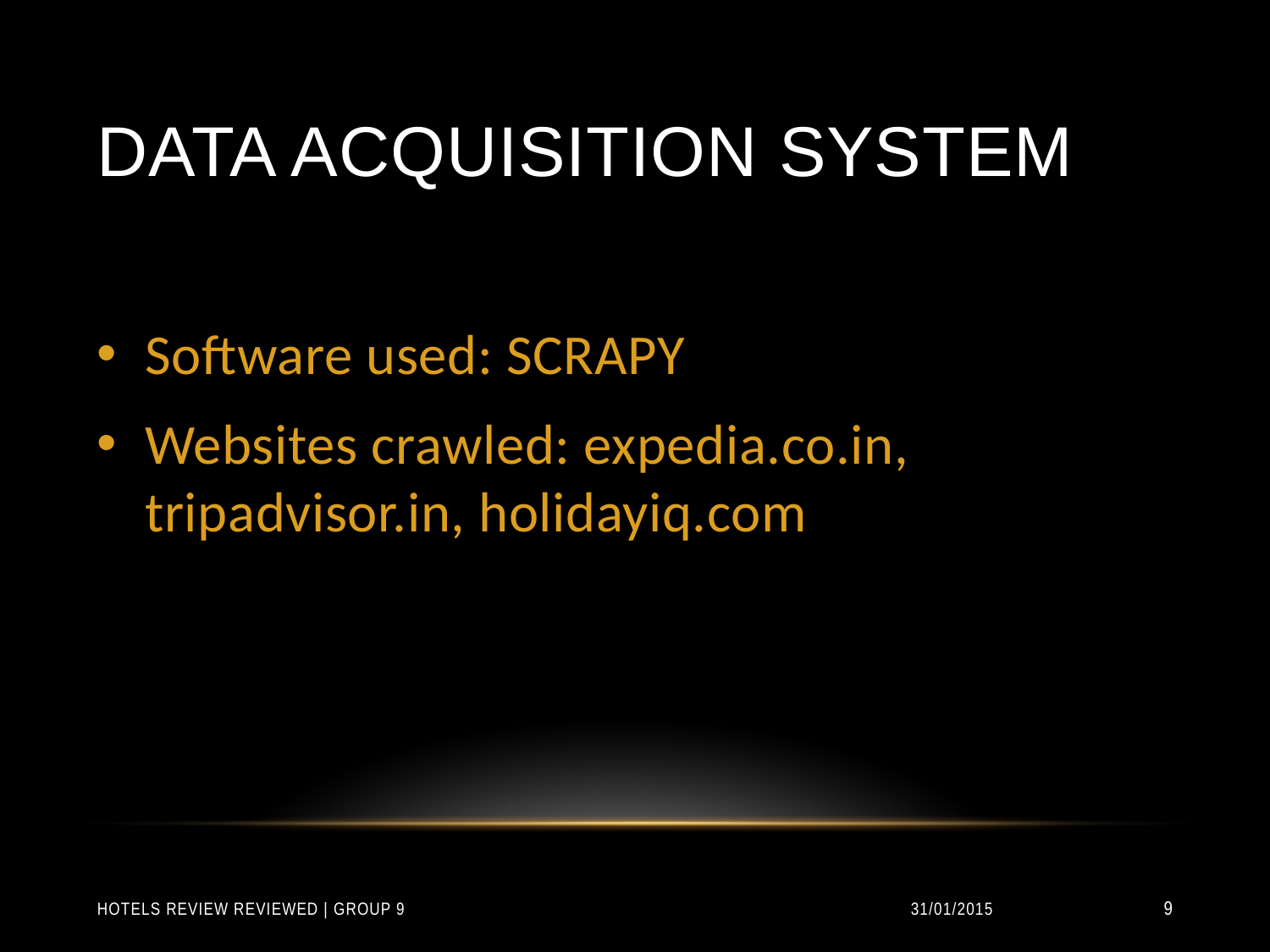

# Data Acquisition System

Software used: SCRAPY
Websites crawled: expedia.co.in, tripadvisor.in, holidayiq.com
Hotels Review Reviewed | Group 9
31/01/2015
9